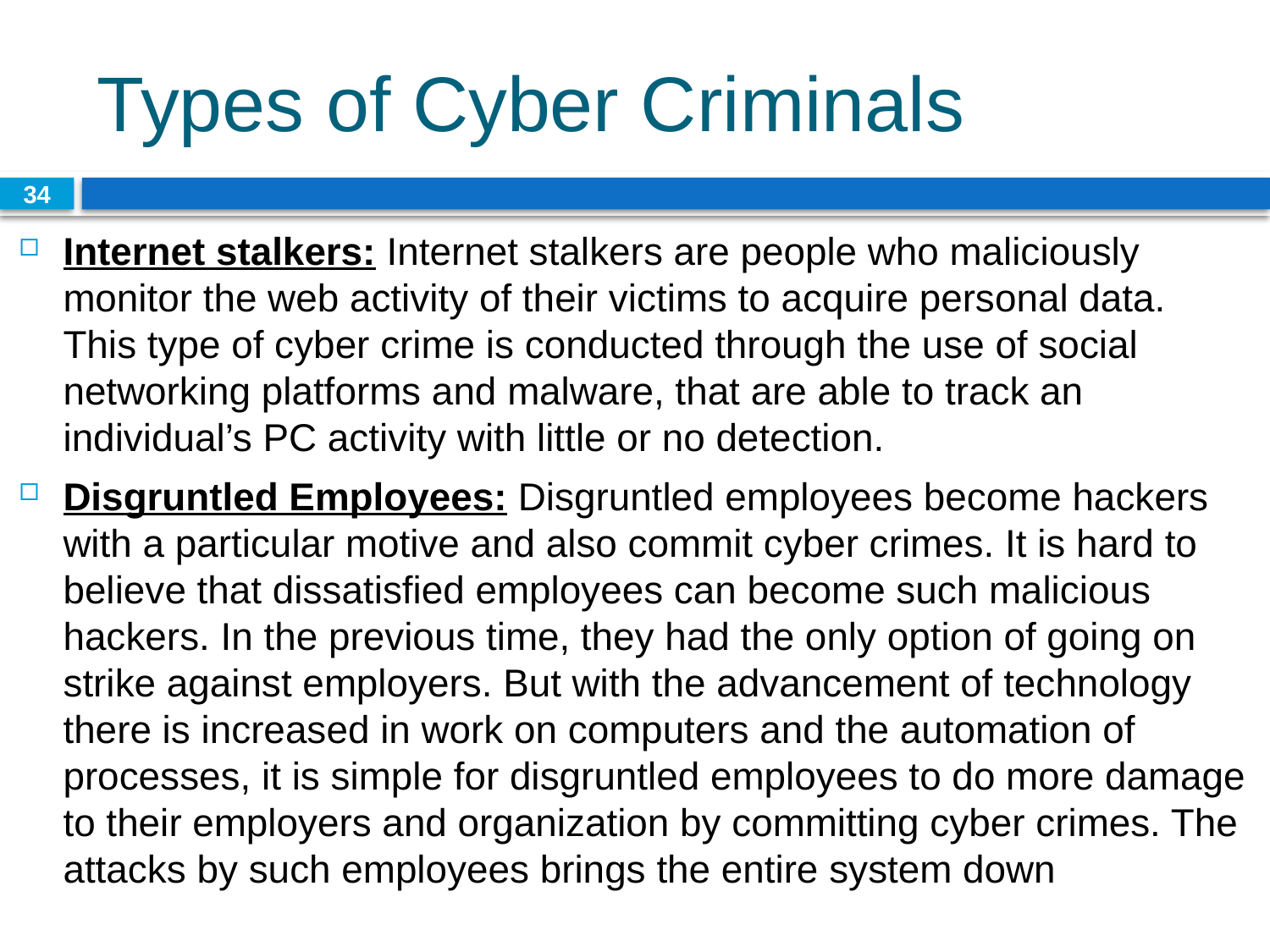

# Types of Cyber Criminals
34
Internet stalkers: Internet stalkers are people who maliciously monitor the web activity of their victims to acquire personal data. This type of cyber crime is conducted through the use of social networking platforms and malware, that are able to track an individual’s PC activity with little or no detection.
Disgruntled Employees: Disgruntled employees become hackers with a particular motive and also commit cyber crimes. It is hard to believe that dissatisfied employees can become such malicious hackers. In the previous time, they had the only option of going on strike against employers. But with the advancement of technology there is increased in work on computers and the automation of processes, it is simple for disgruntled employees to do more damage to their employers and organization by committing cyber crimes. The attacks by such employees brings the entire system down